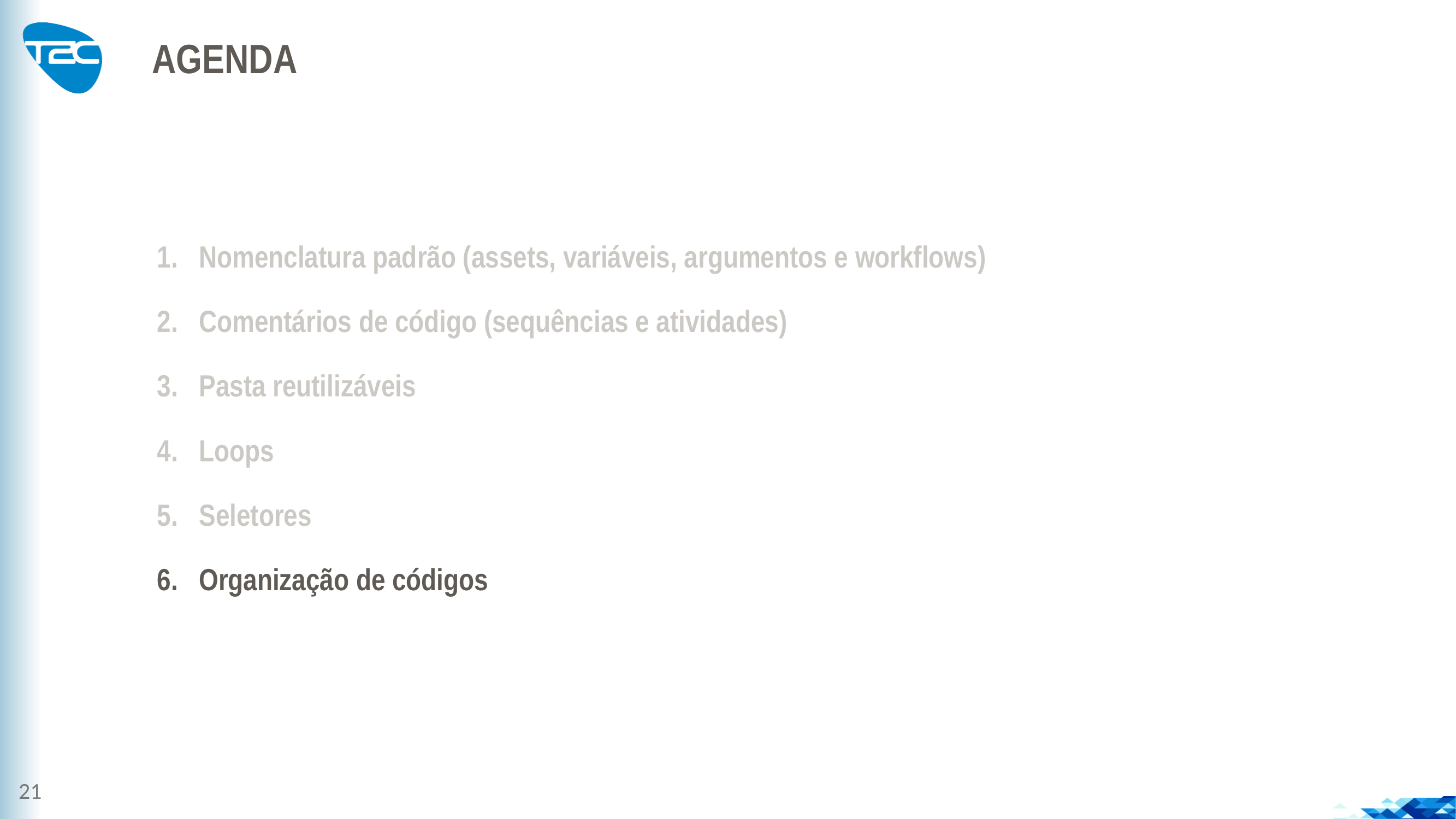

AGENDA
Nomenclatura padrão (assets, variáveis, argumentos e workflows)
Comentários de código (sequências e atividades)
Pasta reutilizáveis
Loops
Seletores
Organização de códigos